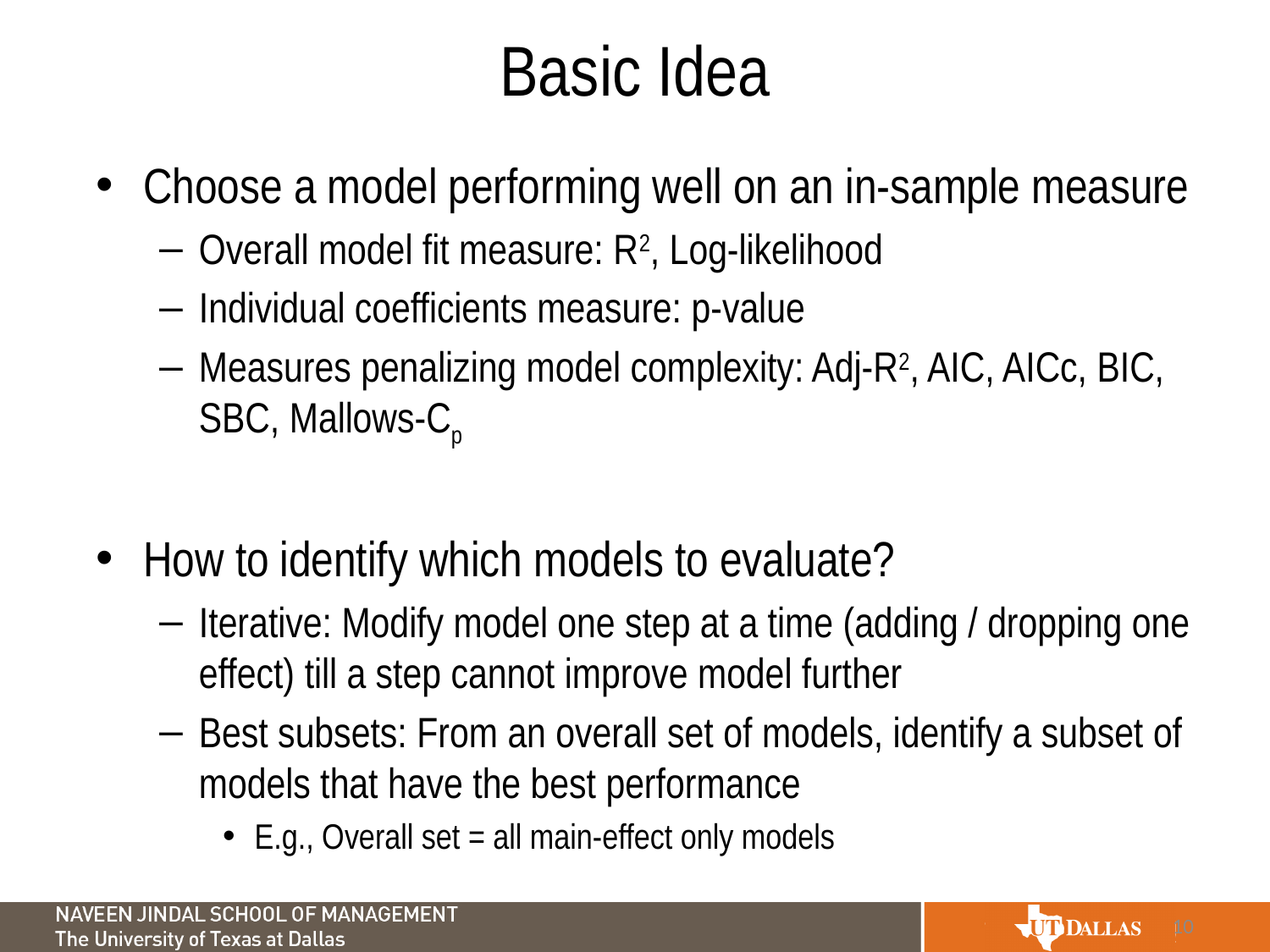

# Basic Idea
Choose a model performing well on an in-sample measure
Overall model fit measure: R2, Log-likelihood
Individual coefficients measure: p-value
Measures penalizing model complexity: Adj-R2, AIC, AICc, BIC, SBC, Mallows-Cp

How to identify which models to evaluate?
Iterative: Modify model one step at a time (adding / dropping one effect) till a step cannot improve model further
Best subsets: From an overall set of models, identify a subset of models that have the best performance
E.g., Overall set = all main-effect only models
10